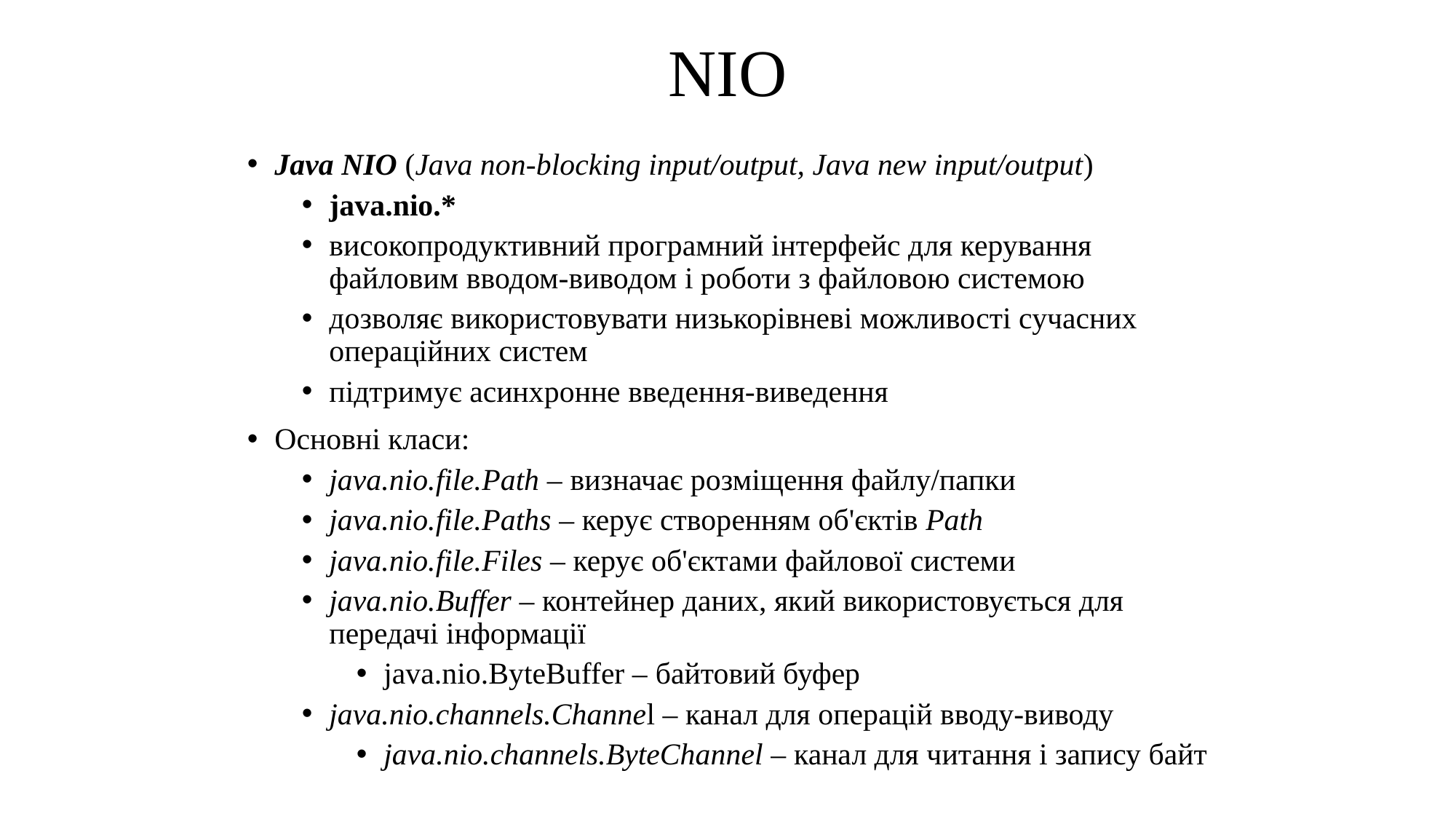

# NIO
Java NIO (Java non-blocking input/output, Java new input/output)
java.nio.*
високопродуктивний програмний інтерфейс для керування файловим вводом-виводом і роботи з файловою системою
дозволяє використовувати низькорівневі можливості сучасних операційних систем
підтримує асинхронне введення-виведення
Основні класи:
java.nio.file.Path – визначає розміщення файлу/папки
java.nio.file.Paths – керує створенням об'єктів Path
java.nio.file.Files – керує об'єктами файлової системи
java.nio.Buffer – контейнер даних, який використовується для передачі інформації
java.nio.ByteBuffer – байтовий буфер
java.nio.channels.Channel – канал для операцій вводу-виводу
java.nio.channels.ByteChannel – канал для читання і запису байт